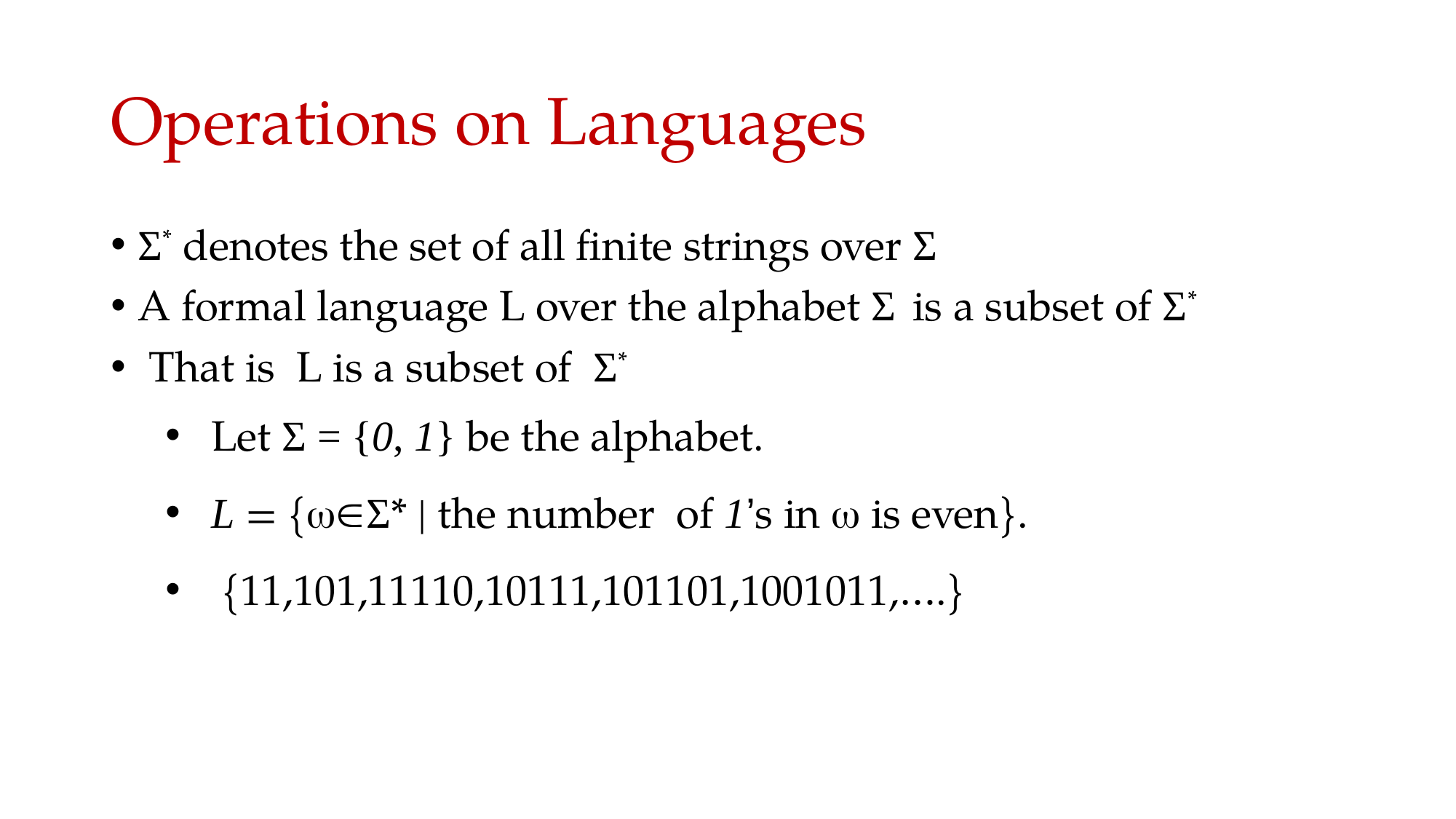

# Operations on Languages
Σ* denotes the set of all finite strings over Σ
A formal language L over the alphabet Σ  is a subset of Σ*
 That is  L is a subset of  Σ*
Let Σ = {0, 1} be the alphabet.
L = {ω∈Σ* | the number  of 1’s in ω is even}.
 {11,101,11110,10111,101101,1001011,….}